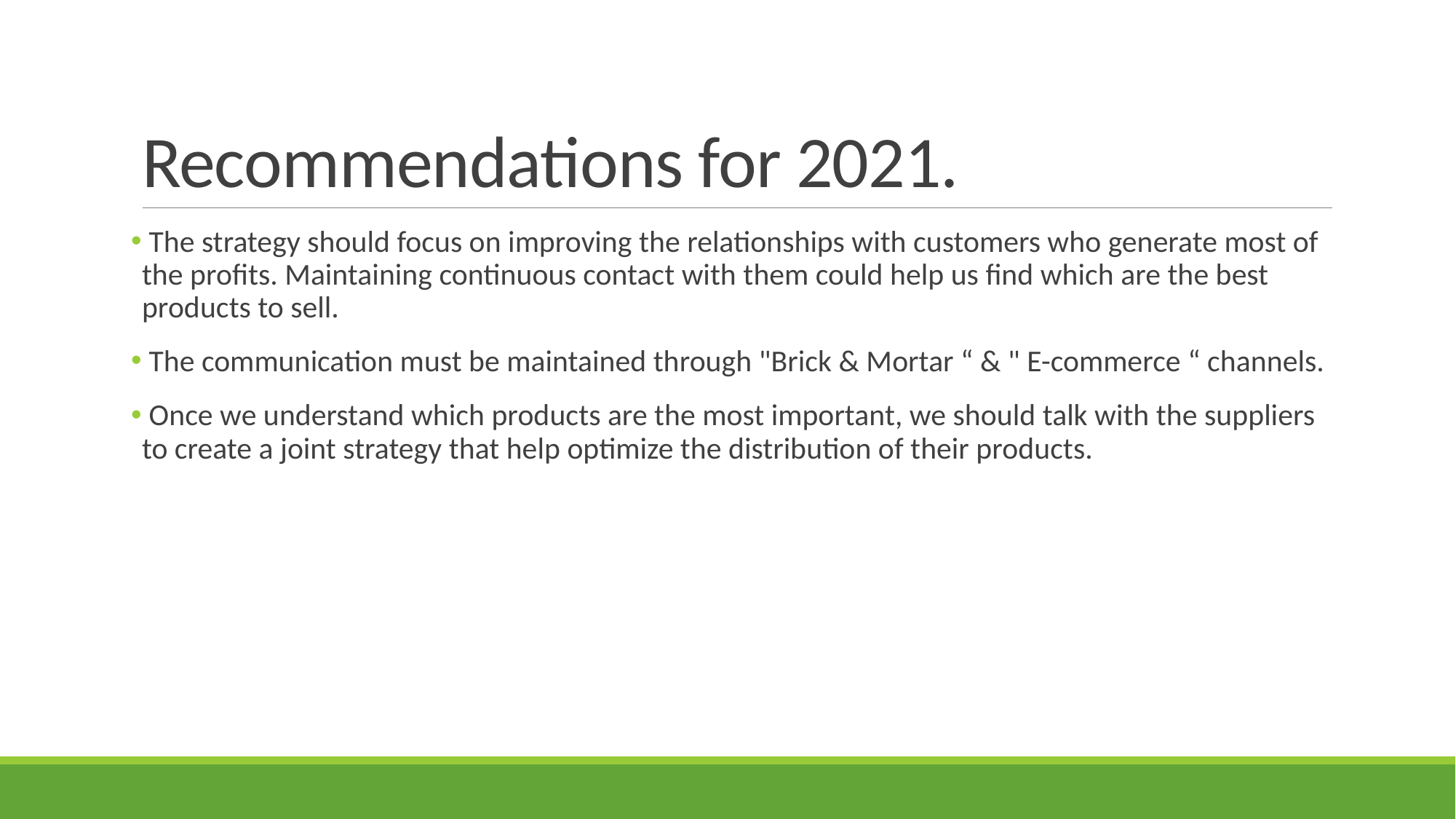

# Recommendations for 2021.
 The strategy should focus on improving the relationships with customers who generate most of the profits. Maintaining continuous contact with them could help us find which are the best products to sell.
 The communication must be maintained through "Brick & Mortar “ & " E-commerce “ channels.
 Once we understand which products are the most important, we should talk with the suppliers to create a joint strategy that help optimize the distribution of their products.